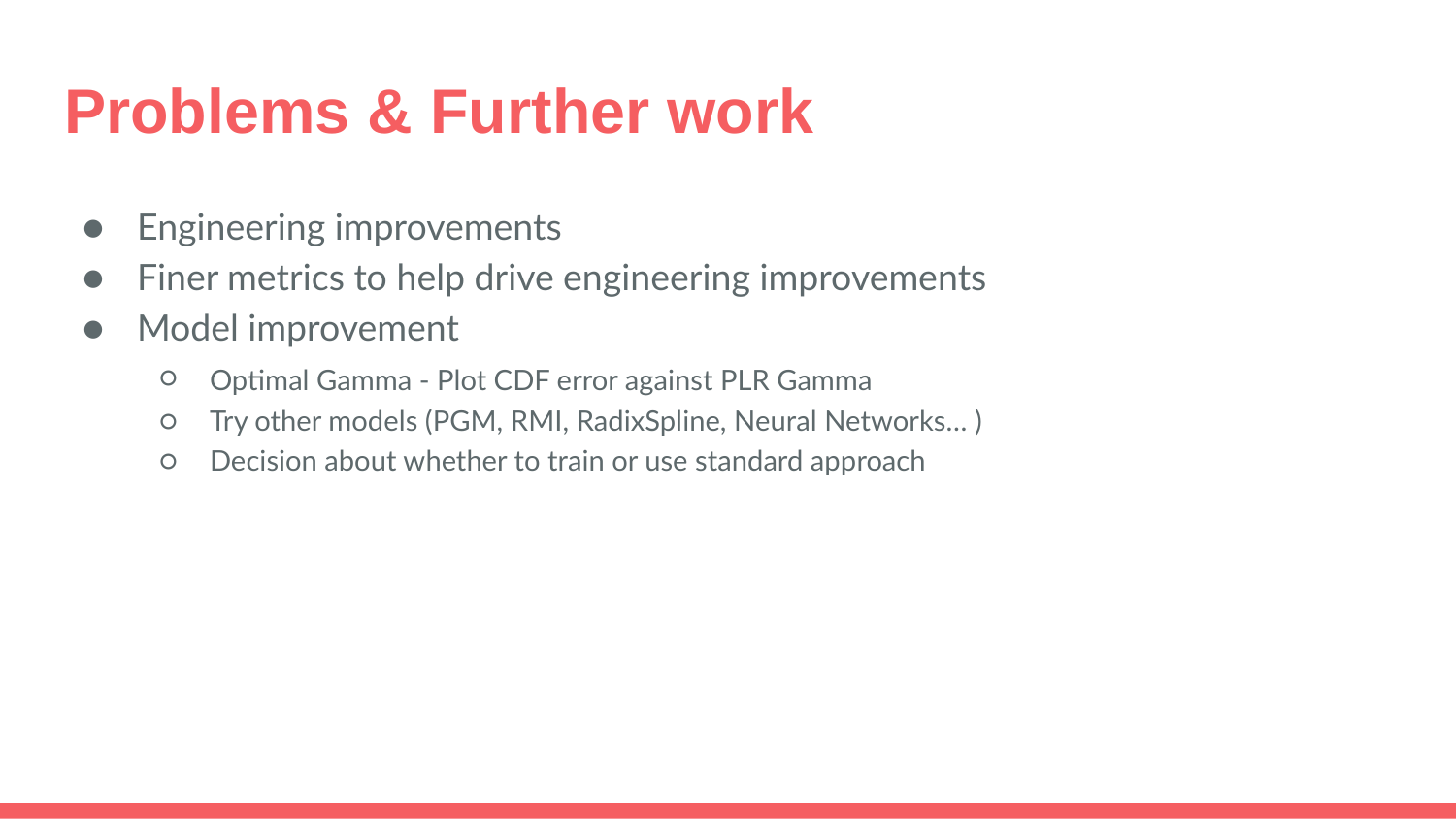

# Problems & Further work
Engineering improvements
Finer metrics to help drive engineering improvements
Model improvement
Optimal Gamma - Plot CDF error against PLR Gamma
Try other models (PGM, RMI, RadixSpline, Neural Networks… )
Decision about whether to train or use standard approach